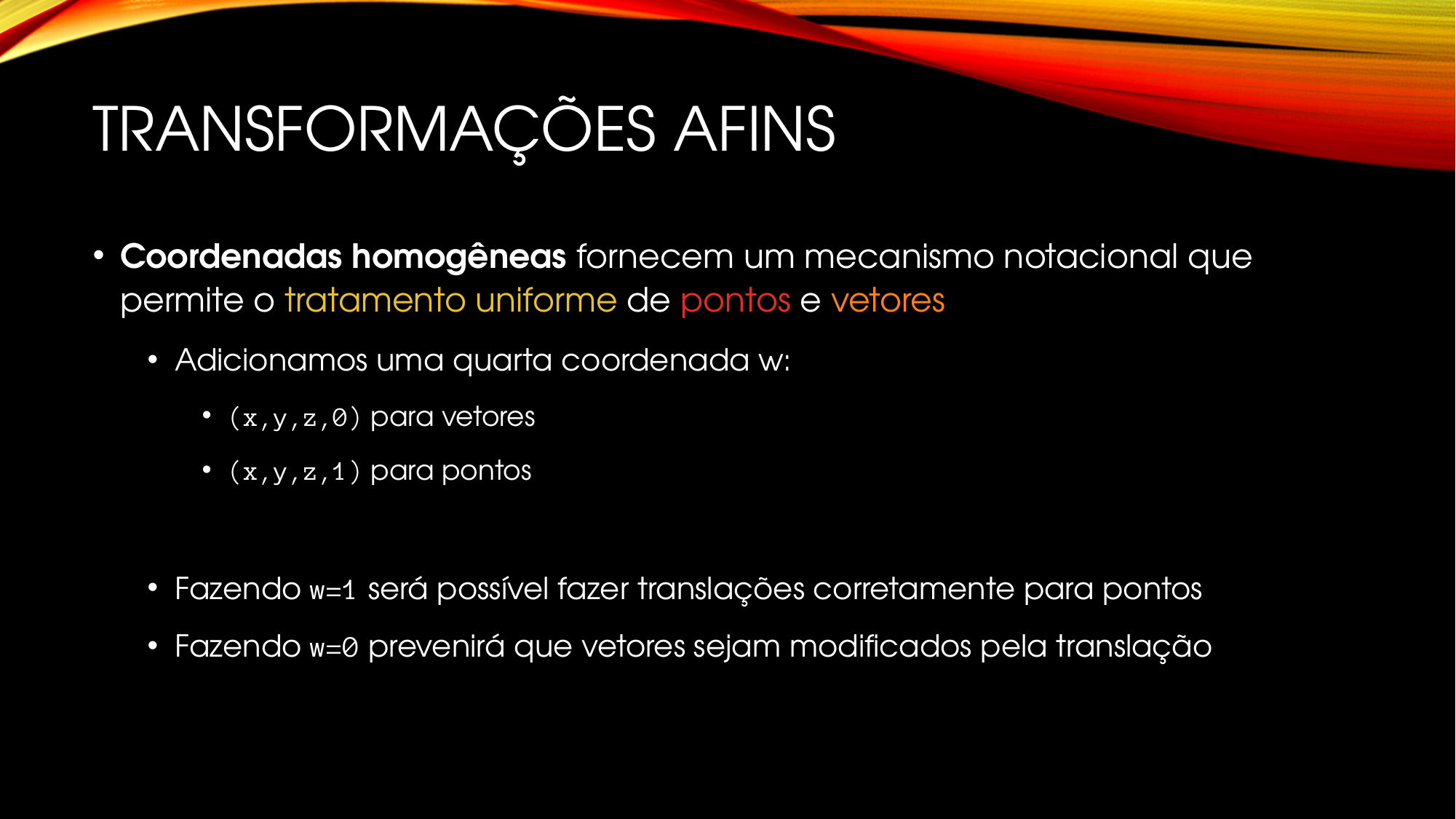

# Transformações Afins
Coordenadas homogêneas fornecem um mecanismo notacional que permite o tratamento uniforme de pontos e vetores
Adicionamos uma quarta coordenada w:
(x,y,z,0) para vetores
(x,y,z,1) para pontos

Fazendo w=1 será possível fazer translações corretamente para pontos
Fazendo w=0 prevenirá que vetores sejam modificados pela translação